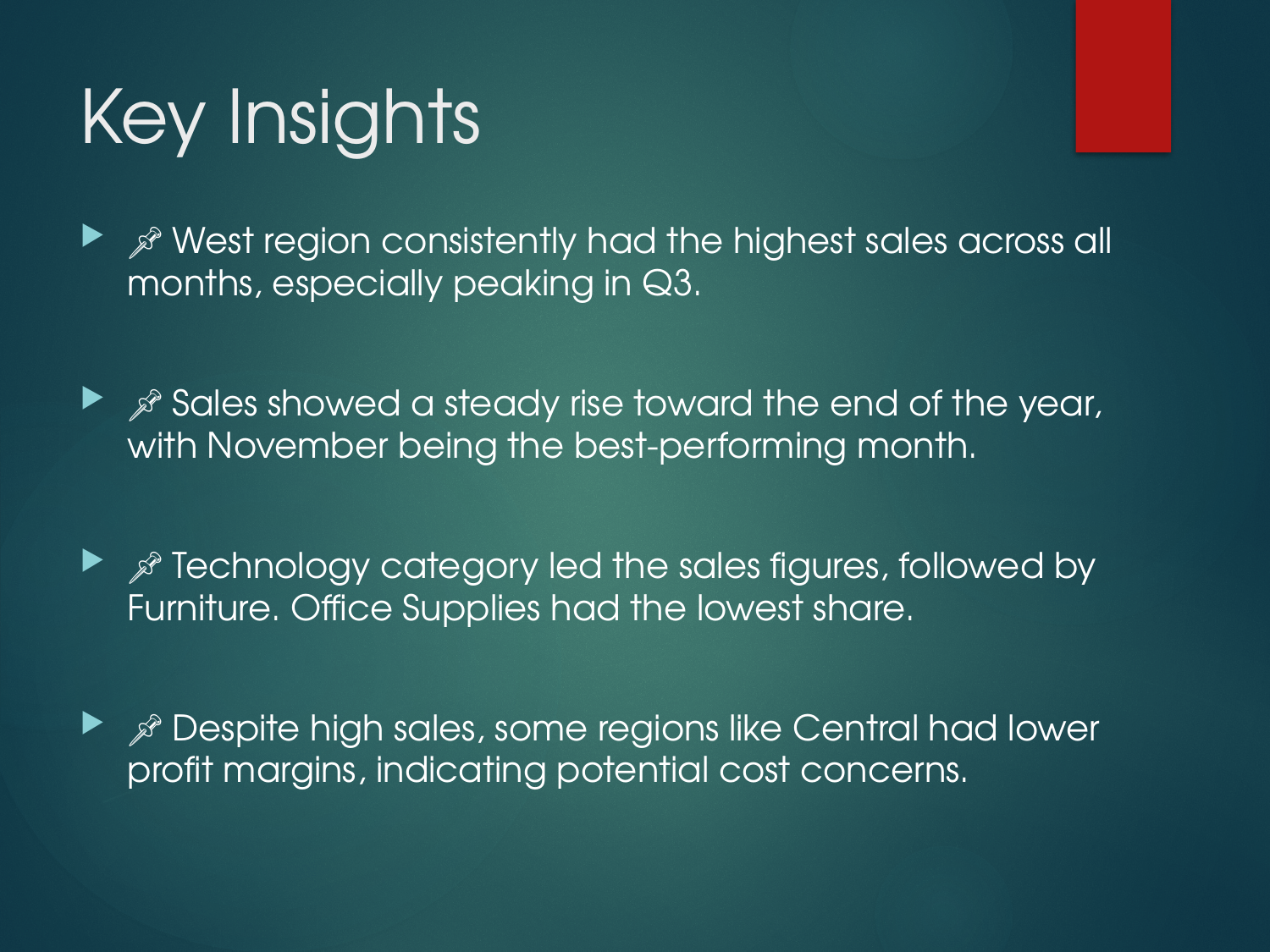

# Key Insights
📌 West region consistently had the highest sales across all months, especially peaking in Q3.

📌 Sales showed a steady rise toward the end of the year, with November being the best-performing month.

📌 Technology category led the sales figures, followed by Furniture. Office Supplies had the lowest share.

📌 Despite high sales, some regions like Central had lower profit margins, indicating potential cost concerns.